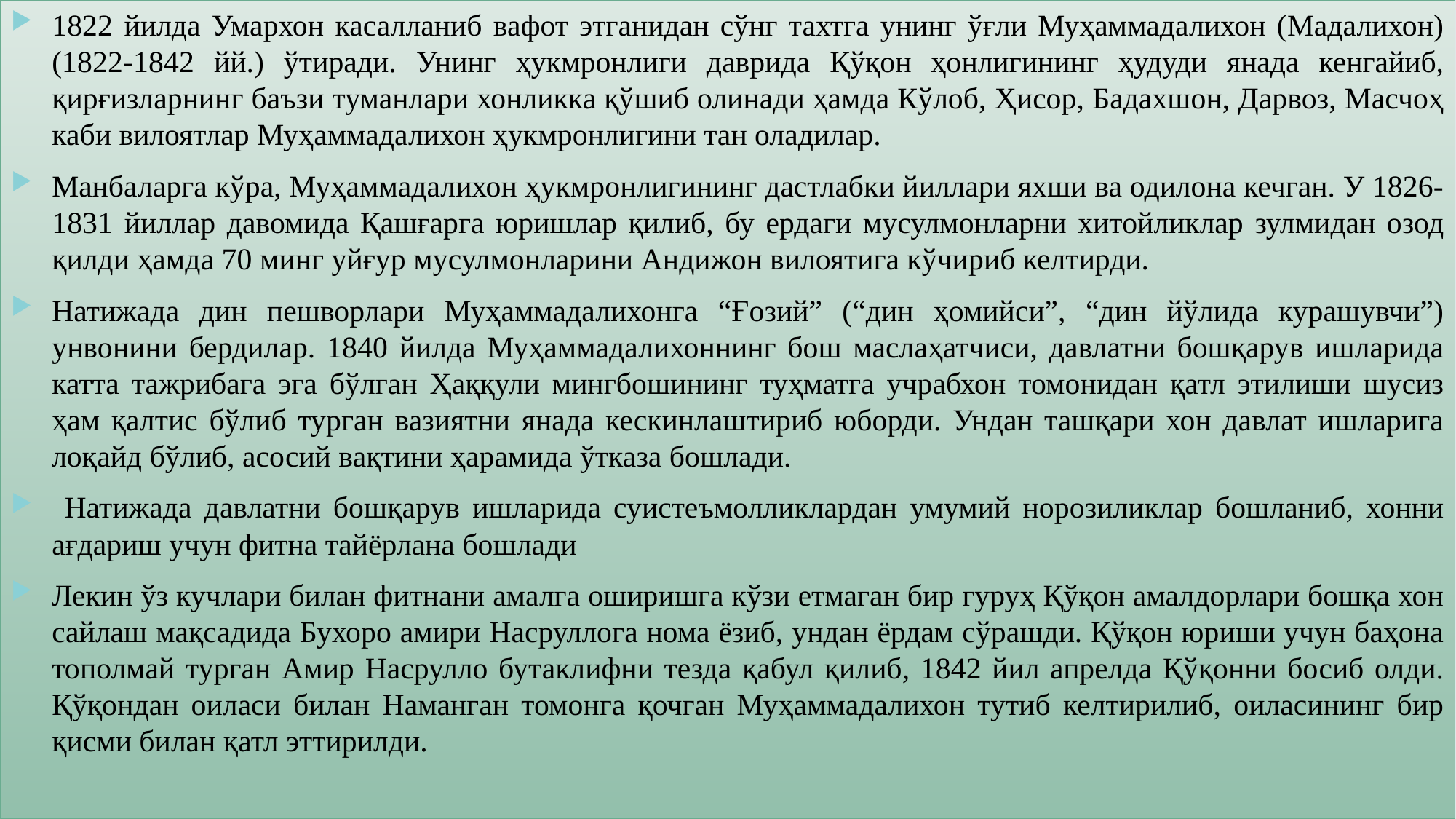

1822 йилда Умархон касалланиб вафот этганидан сўнг тахтга унинг ўғли Муҳаммадалихон (Мадалихон) (1822-1842 йй.) ўтиради. Унинг ҳукмронлиги даврида Қўқон ҳонлигининг ҳудуди янада кенгайиб, қирғизларнинг баъзи туманлари хонликка қўшиб олинади ҳамда Кўлоб, Ҳисор, Бадахшон, Дарвоз, Масчоҳ каби вилоятлар Муҳаммадалихон ҳукмронлигини тан оладилар.
Манбаларга кўра, Муҳаммадалихон ҳукмронлигининг дастлабки йиллари яхши ва одилона кечган. У 1826-1831 йиллар давомида Қашғарга юришлар қилиб, бу ердаги мусулмонларни хитойликлар зулмидан озод қилди ҳамда 70 минг уйғур мусулмонларини Андижон вилоятига кўчириб келтирди.
Натижада дин пешворлари Муҳаммадалихонга “Ғозий” (“дин ҳомийси”, “дин йўлида курашувчи”) унвонини бердилар. 1840 йилда Муҳаммадалихоннинг бош маслаҳатчиси, давлатни бошқарув ишларида катта тажрибага эга бўлган Ҳаққули мингбошининг туҳматга учрабхон томонидан қатл этилиши шусиз ҳам қалтис бўлиб турган вазиятни янада кескинлаштириб юборди. Ундан ташқари хон давлат ишларига лоқайд бўлиб, асосий вақтини ҳарамида ўтказа бошлади.
 Натижада давлатни бошқарув ишларида суистеъмолликлардан умумий норозиликлар бошланиб, хонни ағдариш учун фитна тайёрлана бошлади
Лекин ўз кучлари билан фитнани амалга оширишга кўзи етмаган бир гуруҳ Қўқон амалдорлари бошқа хон сайлаш мақсадида Бухоро амири Насруллога нома ёзиб, ундан ёрдам сўрашди. Қўқон юриши учун баҳона тополмай турган Амир Насрулло бутаклифни тезда қабул қилиб, 1842 йил апрелда Қўқонни босиб олди. Қўқондан оиласи билан Наманган томонга қочган Муҳаммадалихон тутиб келтирилиб, оиласининг бир қисми билан қатл эттирилди.